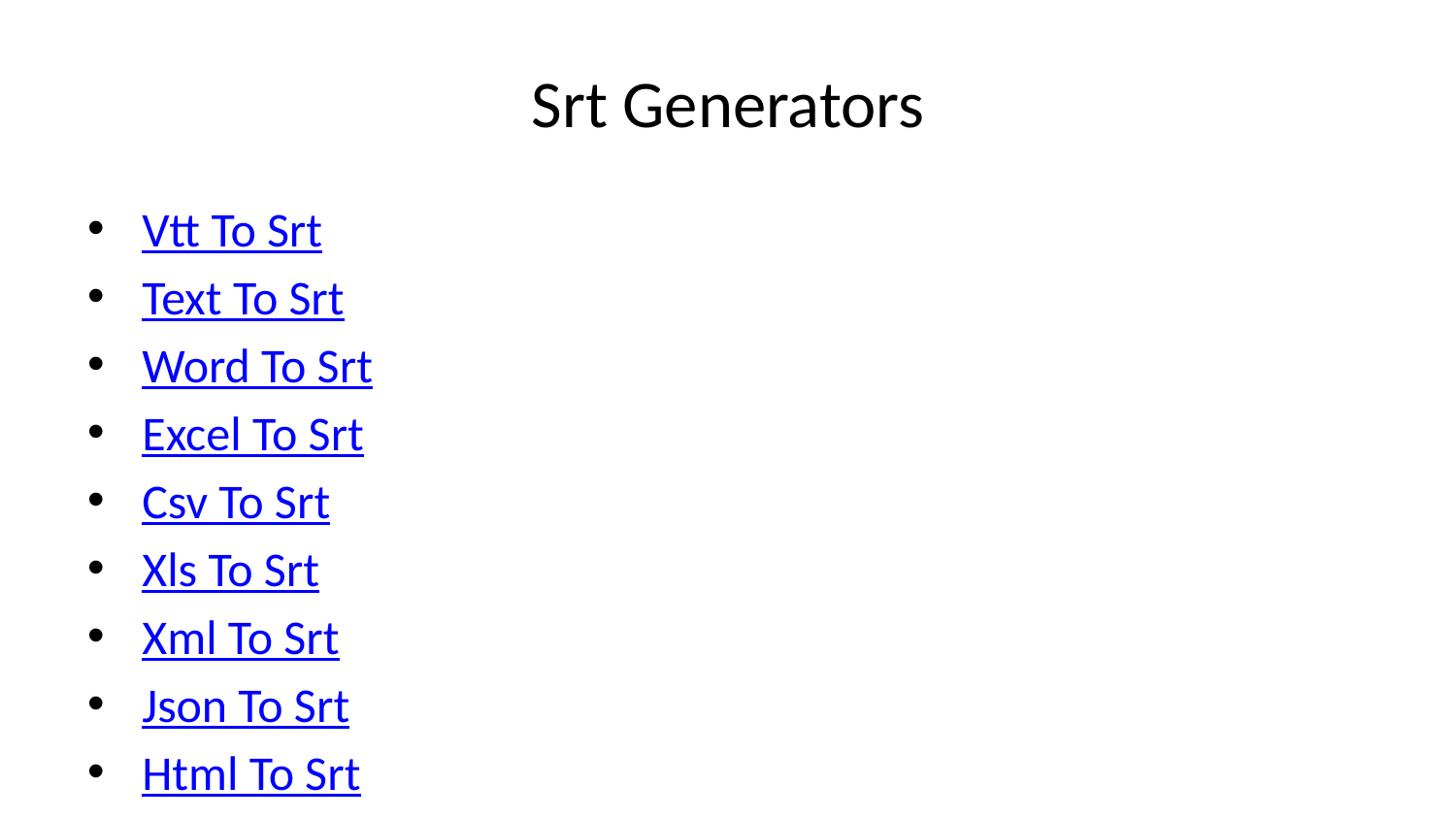

# Srt Generators
Vtt To Srt
Text To Srt
Word To Srt
Excel To Srt
Csv To Srt
Xls To Srt
Xml To Srt
Json To Srt
Html To Srt
ttml To Srt
Ssa To Srt
Sbv To Srt
Smi To Srt